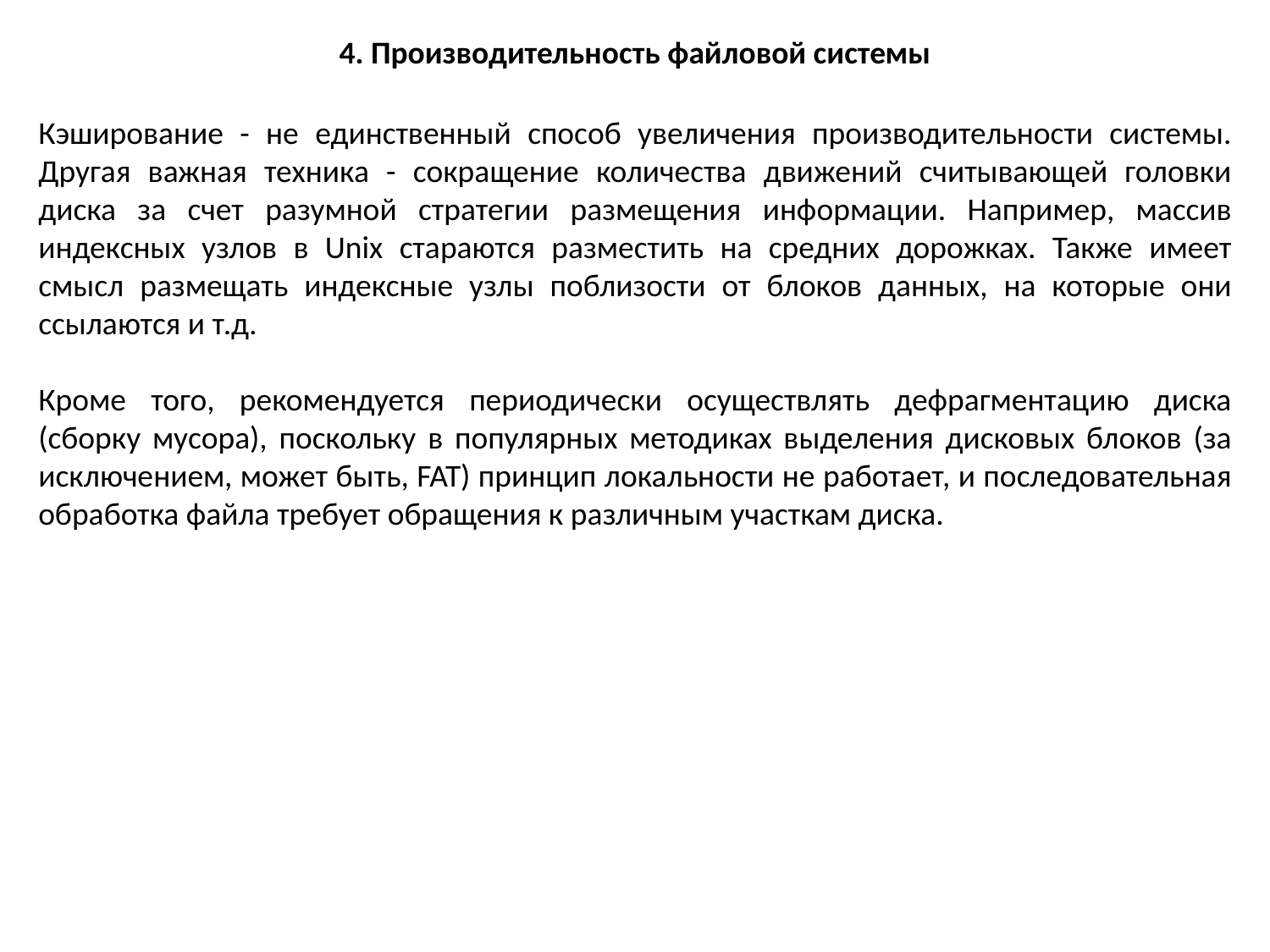

4. Производительность файловой системы
Кэширование - не единственный способ увеличения производительности системы. Другая важная техника - сокращение количества движений считывающей головки диска за счет разумной стратегии размещения информации. Например, массив индексных узлов в Unix стараются разместить на средних дорожках. Также имеет смысл размещать индексные узлы поблизости от блоков данных, на которые они ссылаются и т.д.

Кроме того, рекомендуется периодически осуществлять дефрагментацию диска (сборку мусора), поскольку в популярных методиках выделения дисковых блоков (за исключением, может быть, FAT) принцип локальности не работает, и последовательная обработка файла требует обращения к различным участкам диска.